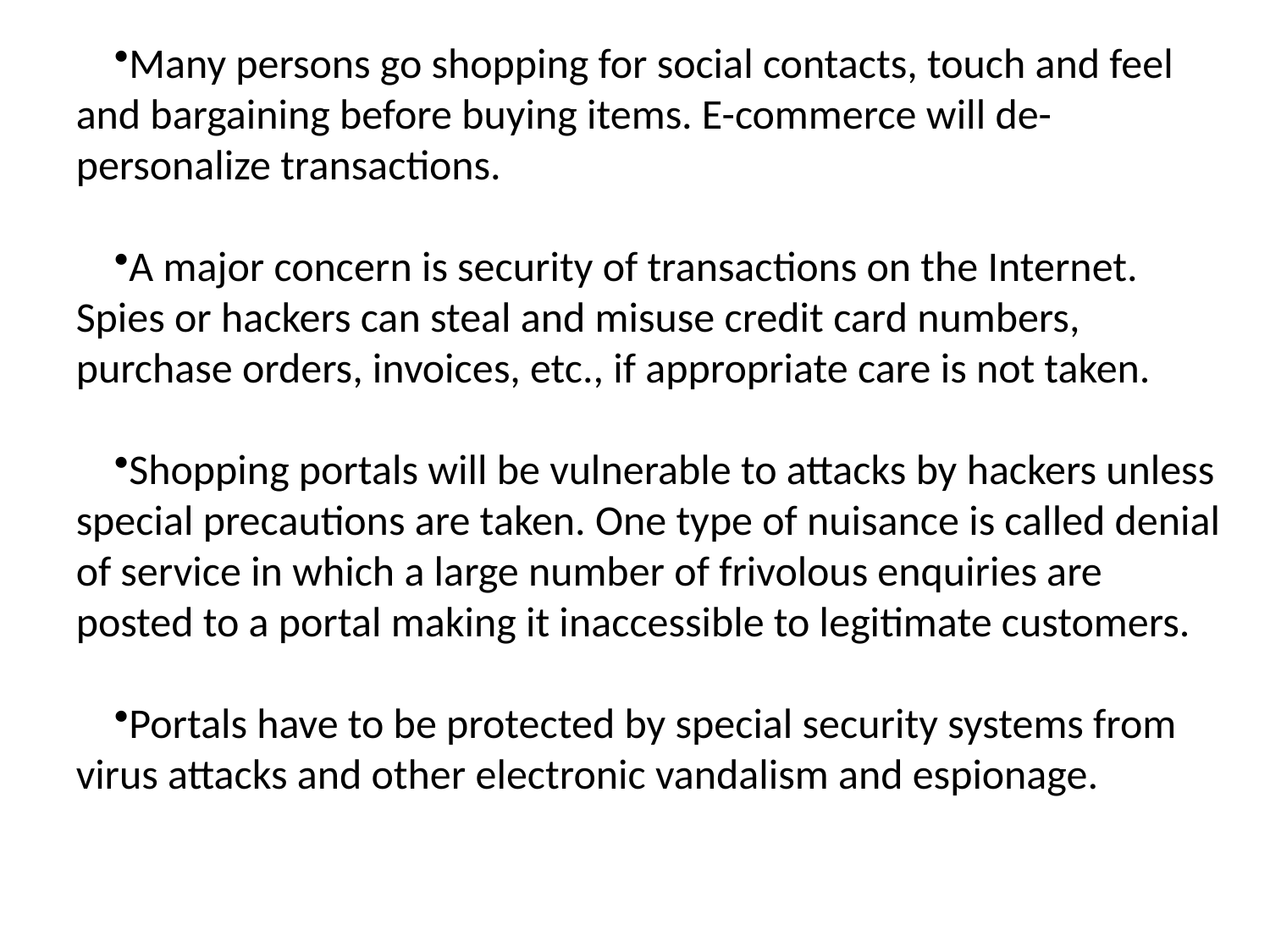

Many persons go shopping for social contacts, touch and feel and bargaining before buying items. E-commerce will de-personalize transactions.

A major concern is security of transactions on the Internet. Spies or hackers can steal and misuse credit card numbers, purchase orders, invoices, etc., if appropriate care is not taken.

Shopping portals will be vulnerable to attacks by hackers unless special precautions are taken. One type of nuisance is called denial of service in which a large number of frivolous enquiries are posted to a portal making it inaccessible to legitimate customers.

Portals have to be protected by special security systems from virus attacks and other electronic vandalism and espionage.